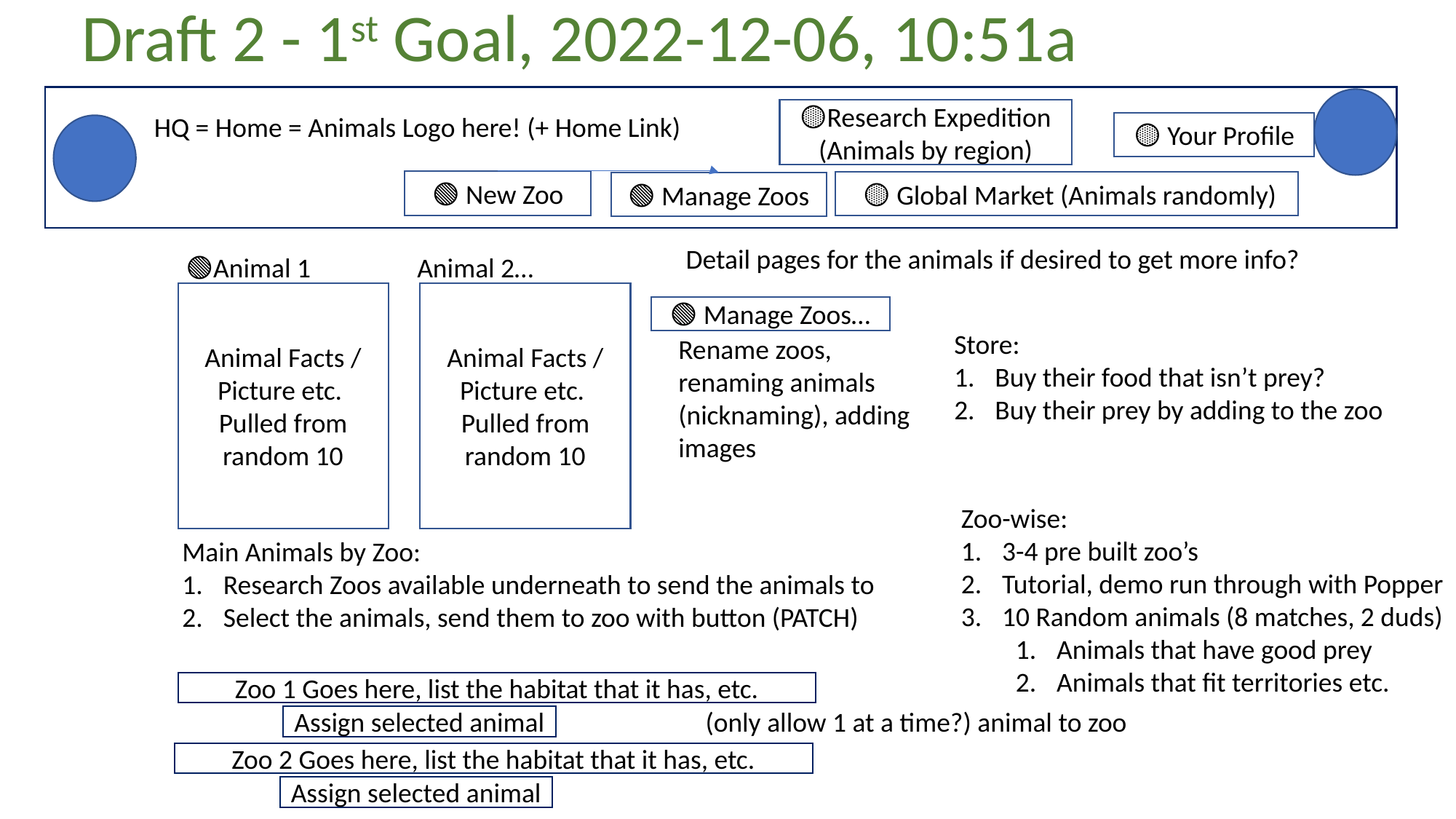

Draft 2 - 1st Goal, 2022-12-06, 10:51a

🟡Research Expedition (Animals by region)
HQ = Home = Animals Logo here! (+ Home Link)
🟡 Your Profile

🟢 New Zoo
 🟡 Global Market (Animals randomly)
🟢 Manage Zoos
Detail pages for the animals if desired to get more info?
🟢Animal 1
Animal 2…
Animal Facts / Picture etc.  Pulled from random 10
Animal Facts / Picture etc.  Pulled from random 10
🟢 Manage Zoos…
Store:
Buy their food that isn’t prey?
Buy their prey by adding to the zoo

Rename zoos, renaming animals (nicknaming), adding images
Zoo-wise:
3-4 pre built zoo’s
Tutorial, demo run through with Popper
10 Random animals (8 matches, 2 duds)
Animals that have good prey
Animals that fit territories etc.

Main Animals by Zoo:
Research Zoos available underneath to send the animals to
Select the animals, send them to zoo with button (PATCH)
Zoo 1 Goes here, list the habitat that it has, etc.
 (only allow 1 at a time?) animal to zoo
Assign selected animal
Zoo 2 Goes here, list the habitat that it has, etc.
Assign selected animal